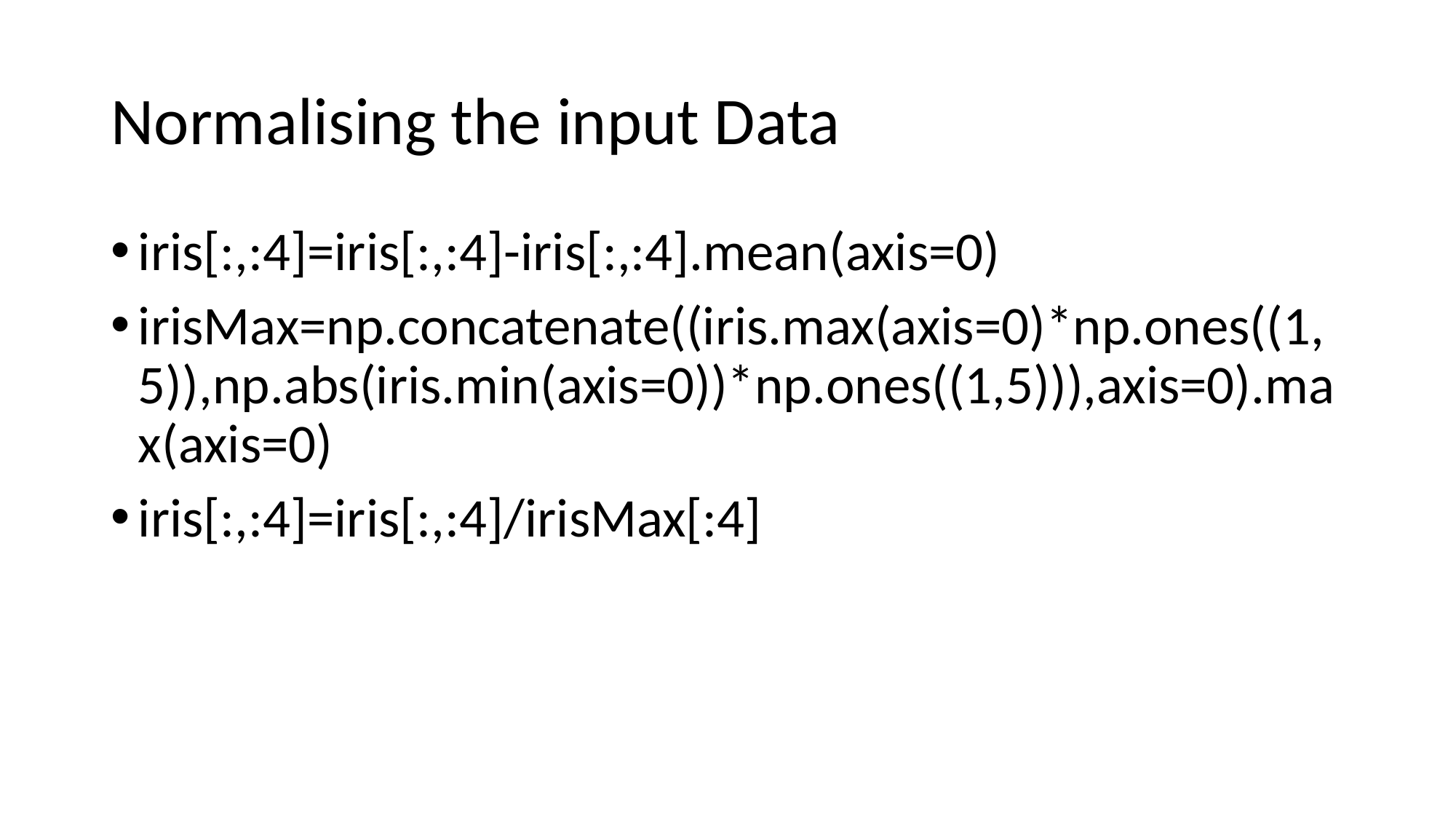

# Normalising the input Data
iris[:,:4]=iris[:,:4]-iris[:,:4].mean(axis=0)
irisMax=np.concatenate((iris.max(axis=0)*np.ones((1,5)),np.abs(iris.min(axis=0))*np.ones((1,5))),axis=0).max(axis=0)
iris[:,:4]=iris[:,:4]/irisMax[:4]